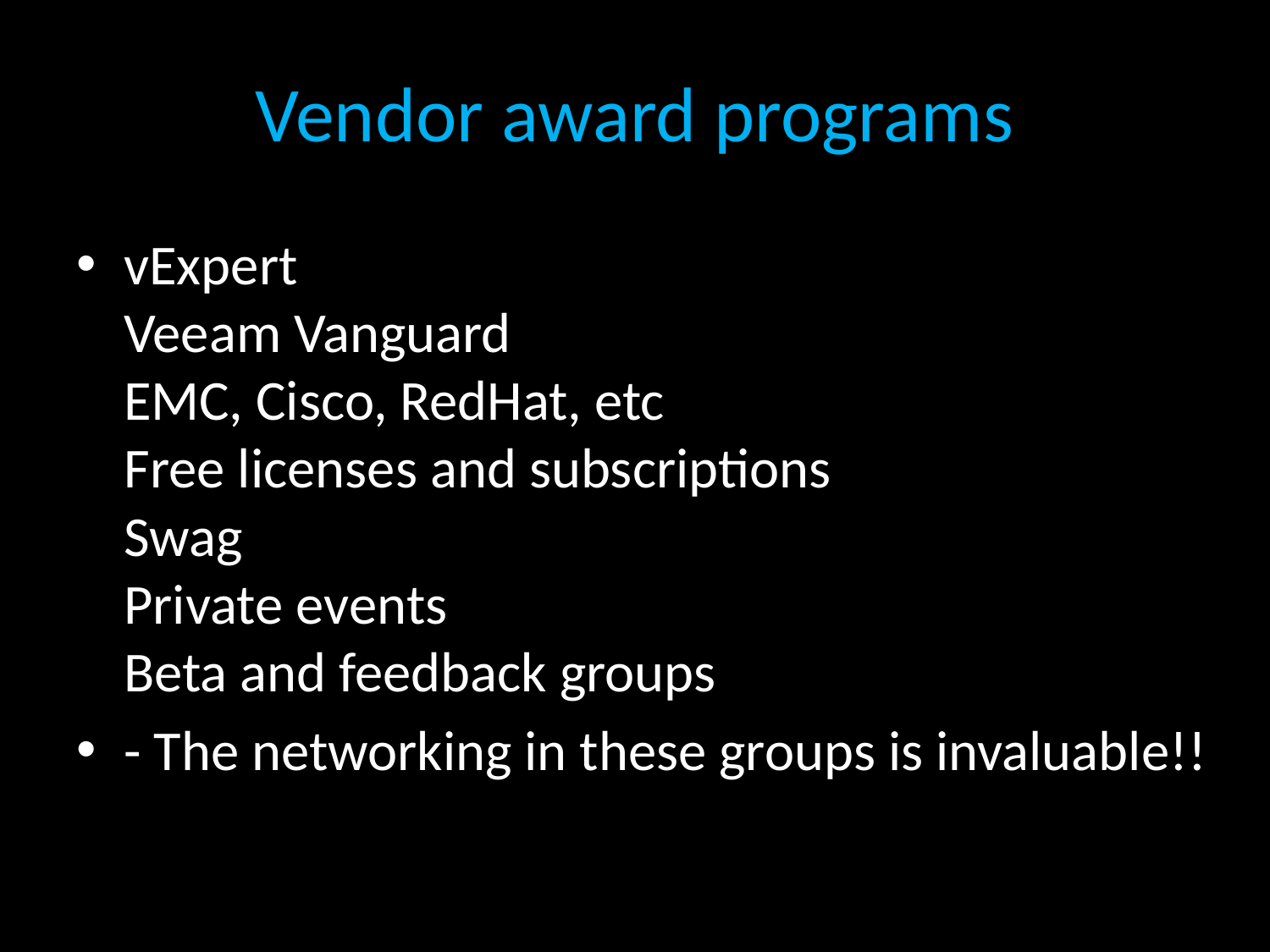

# Vendor award programs
vExpert
Veeam Vanguard
EMC, Cisco, RedHat, etc
Free licenses and subscriptions
Swag
Private events
Beta and feedback groups
- The networking in these groups is invaluable!!